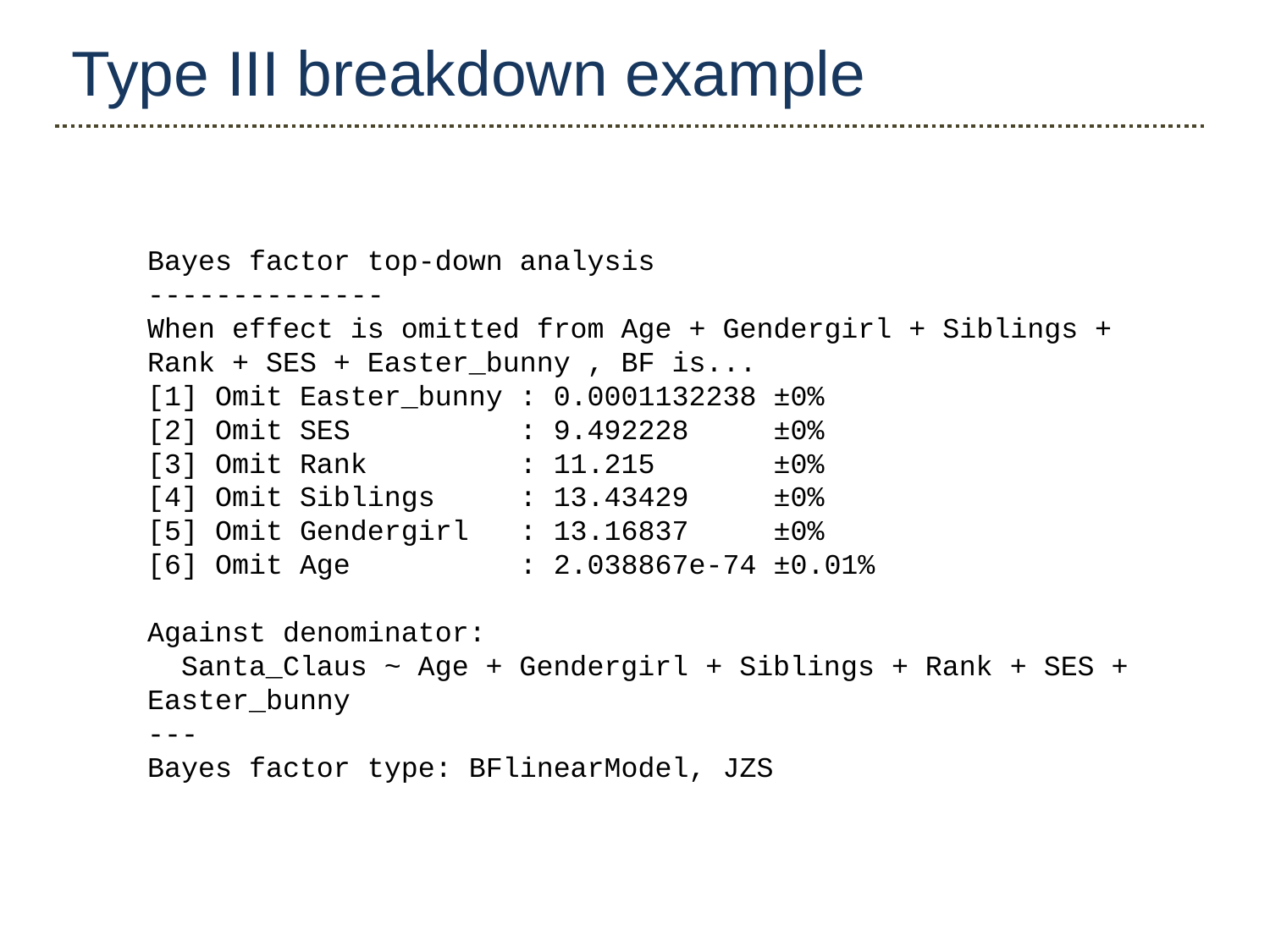

Type III breakdown example
Bayes factor top-down analysis
--------------
When effect is omitted from Age + Gendergirl + Siblings +
Rank + SES + Easter_bunny , BF is...
[1] Omit Easter_bunny : 0.0001132238 ±0%
[2] Omit SES          : 9.492228     ±0%
[3] Omit Rank         : 11.215       ±0%
[4] Omit Siblings     : 13.43429     ±0%
[5] Omit Gendergirl   : 13.16837     ±0%
[6] Omit Age          : 2.038867e-74 ±0.01%

Against denominator:
  Santa_Claus ~ Age + Gendergirl + Siblings + Rank + SES + Easter_bunny
---
Bayes factor type: BFlinearModel, JZS